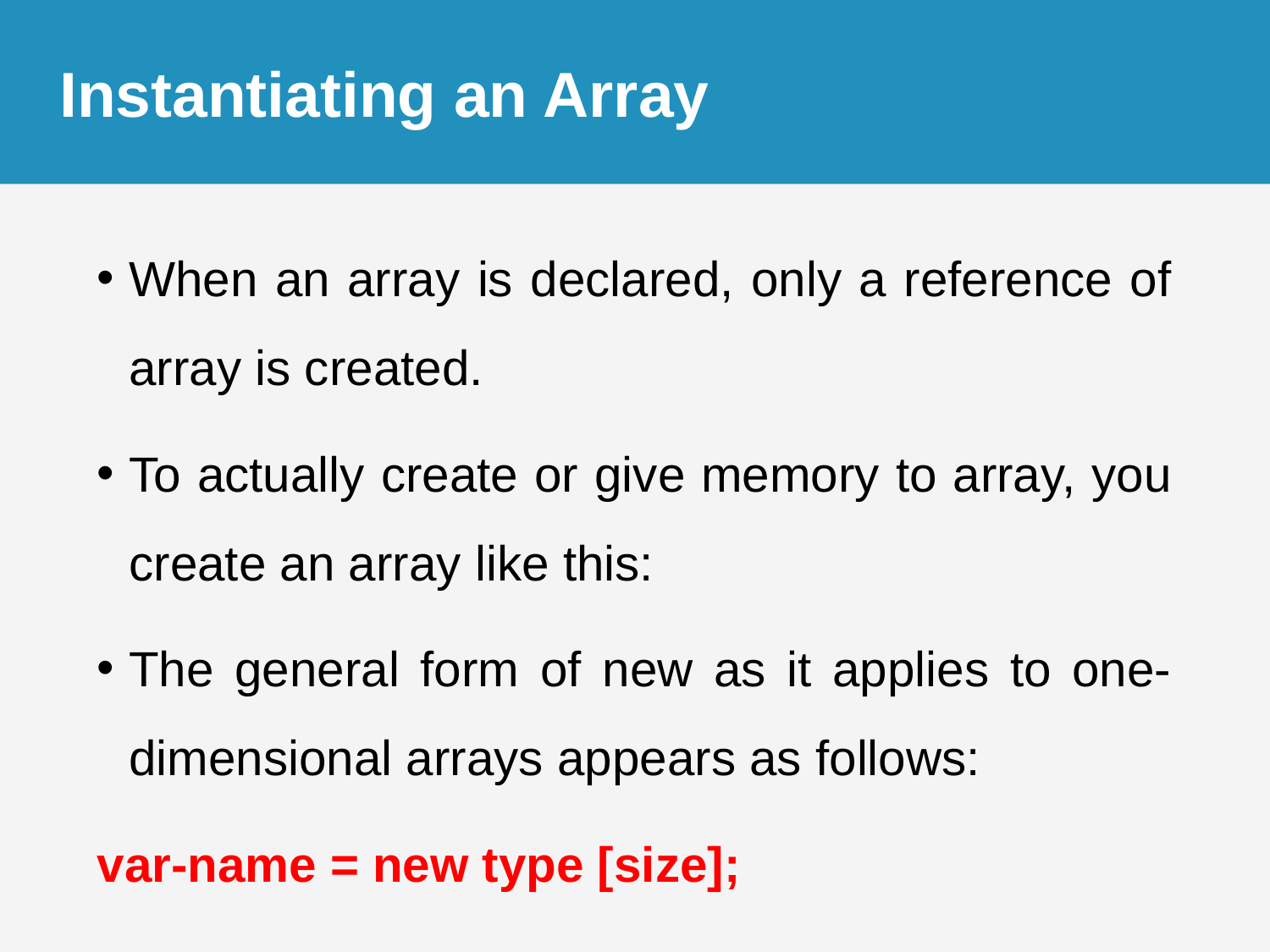

# Instantiating an Array
When an array is declared, only a reference of array is created.
To actually create or give memory to array, you create an array like this:
The general form of new as it applies to one-dimensional arrays appears as follows:
var-name = new type [size];